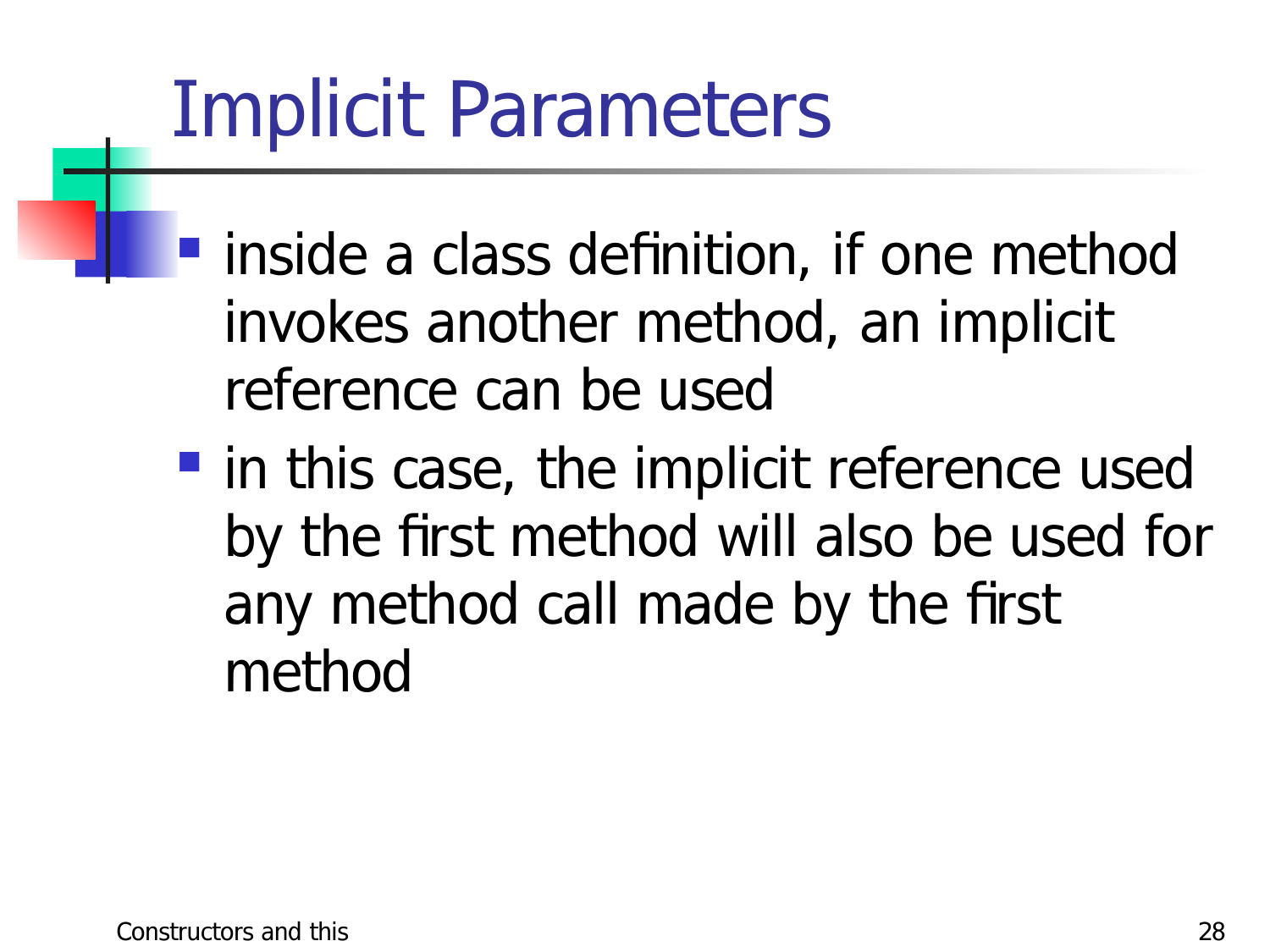

# Implicit Parameters
inside a class definition, if one method invokes another method, an implicit reference can be used
in this case, the implicit reference used by the first method will also be used for any method call made by the first method
Constructors and this
28